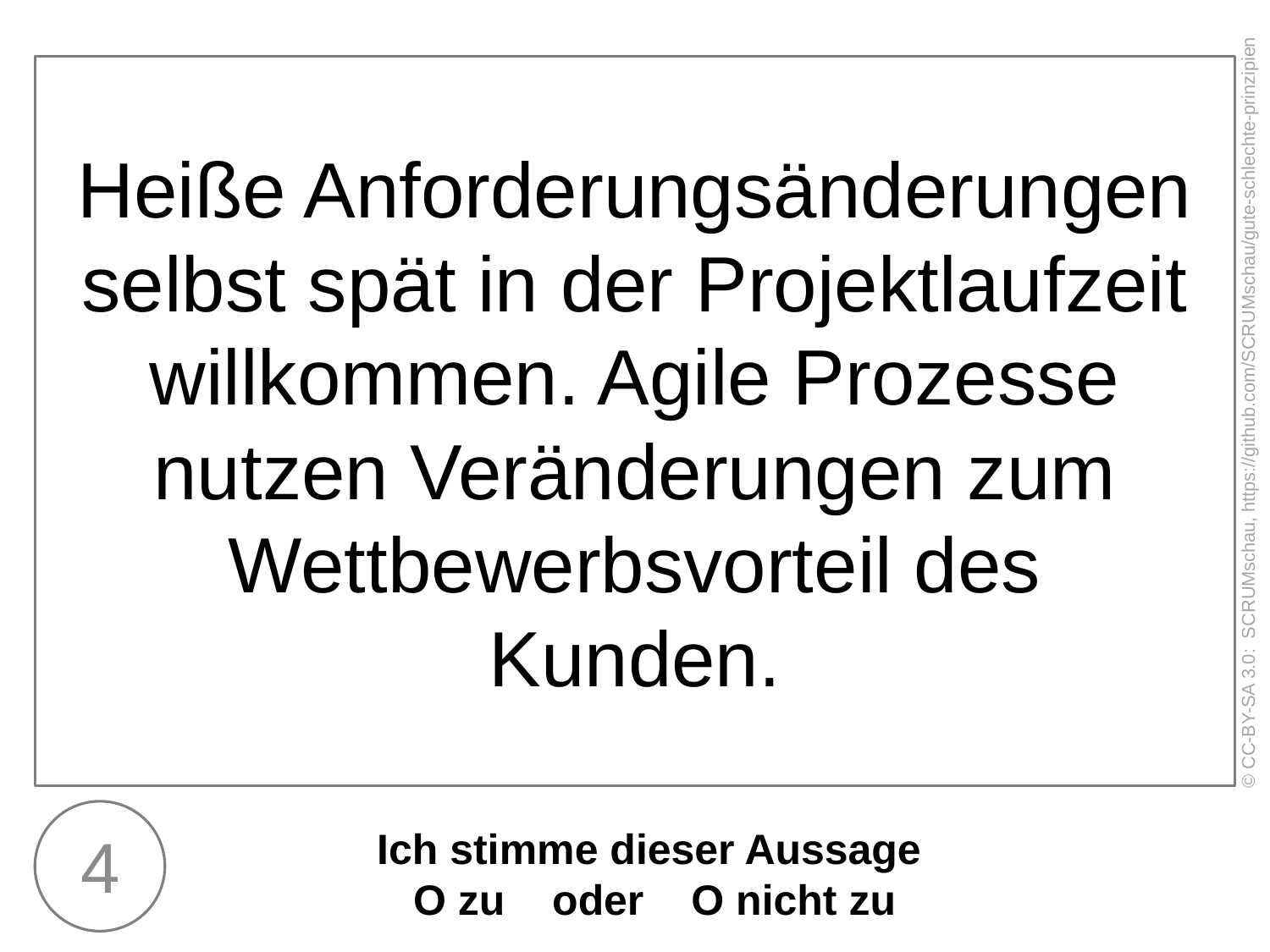

Heiße Anforderungsänderungen selbst spät in der Projektlaufzeit willkommen. Agile Prozesse nutzen Veränderungen zum Wettbewerbsvorteil des Kunden.
4